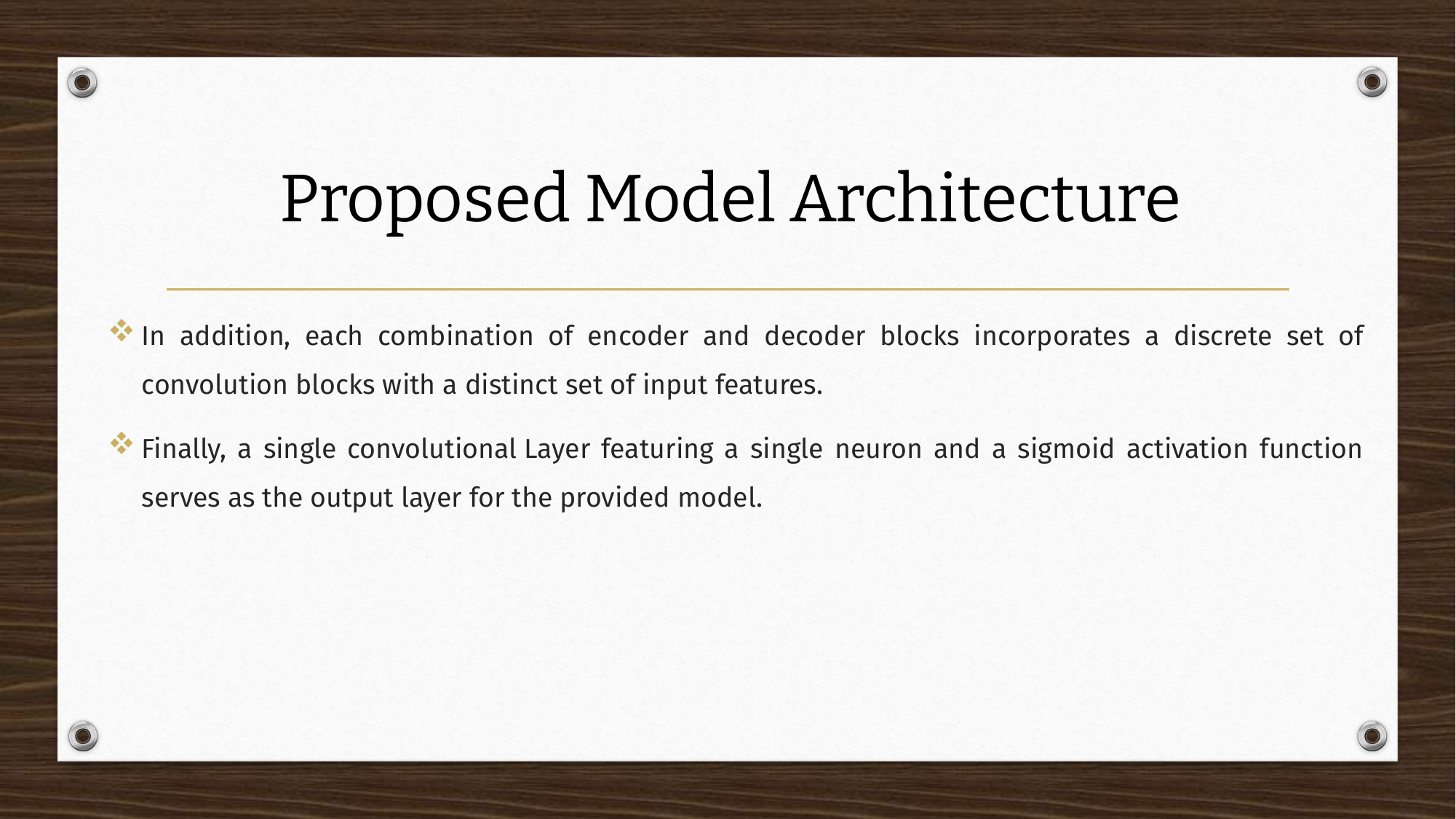

# Proposed Model Architecture
In addition, each combination of encoder and decoder blocks incorporates a discrete set of convolution blocks with a distinct set of input features.
Finally, a single convolutional Layer featuring a single neuron and a sigmoid activation function serves as the output layer for the provided model.